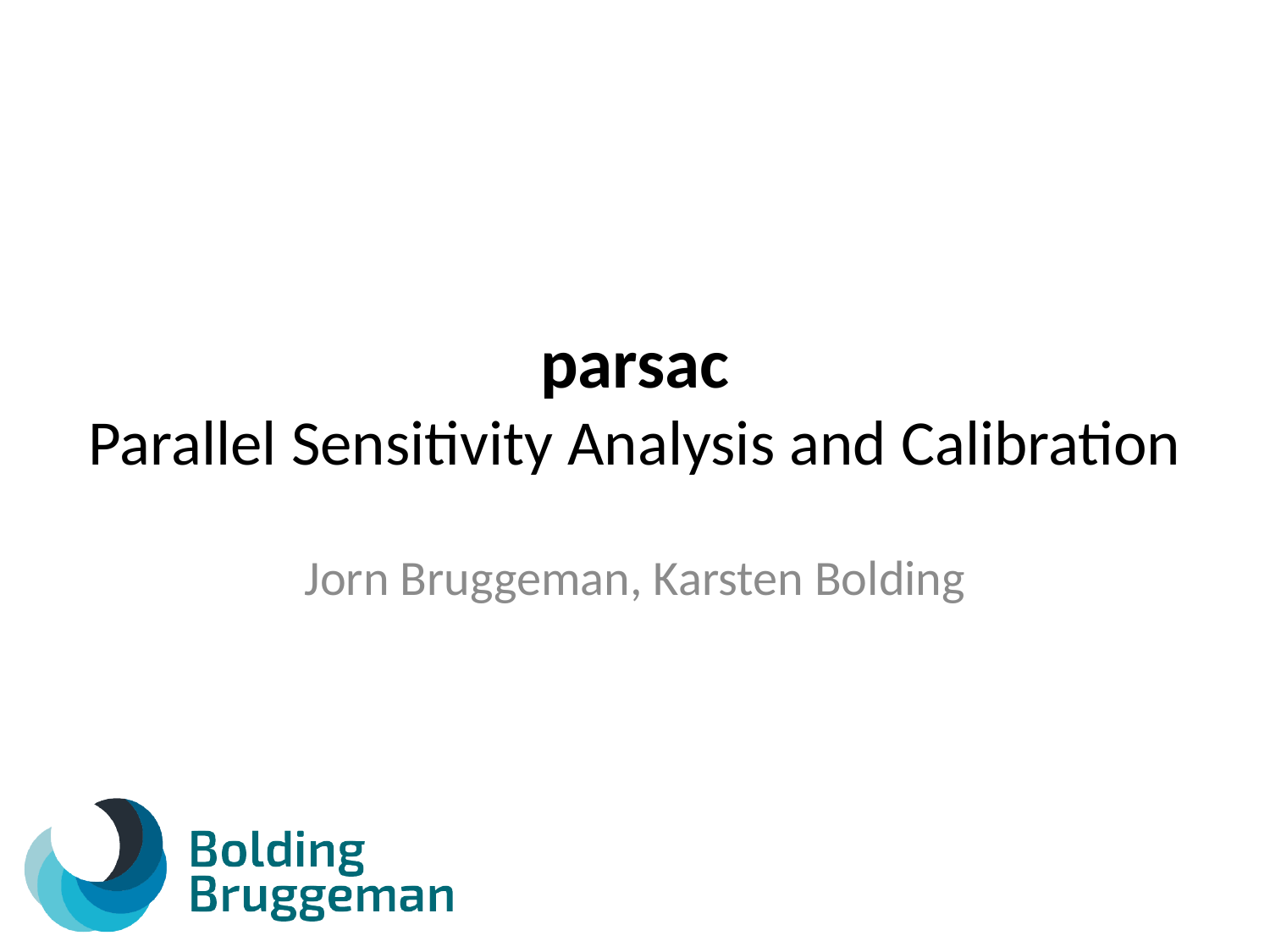

# parsac Parallel Sensitivity Analysis and Calibration
Jorn Bruggeman, Karsten Bolding